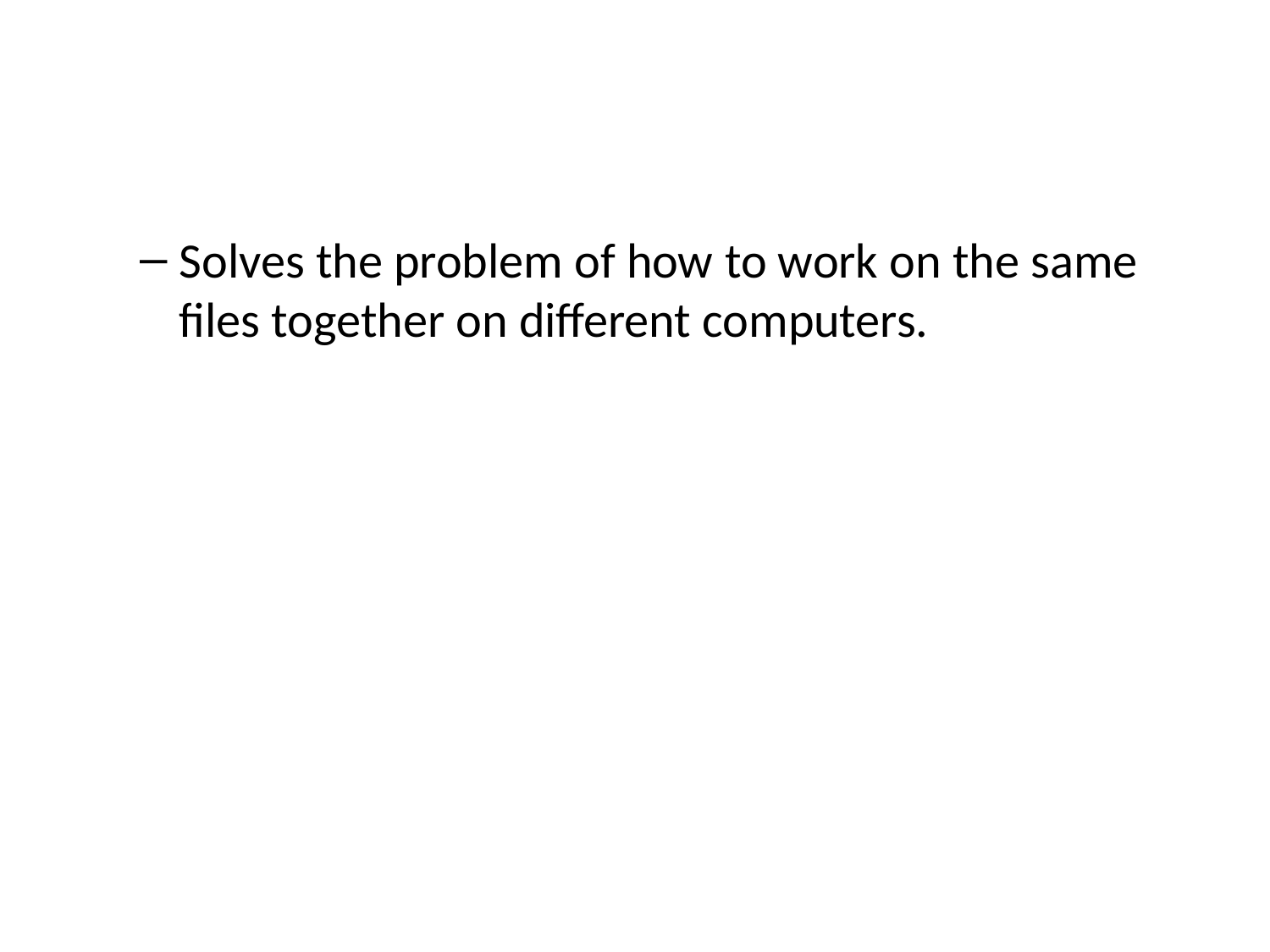

Solves the problem of how to work on the same files together on different computers.